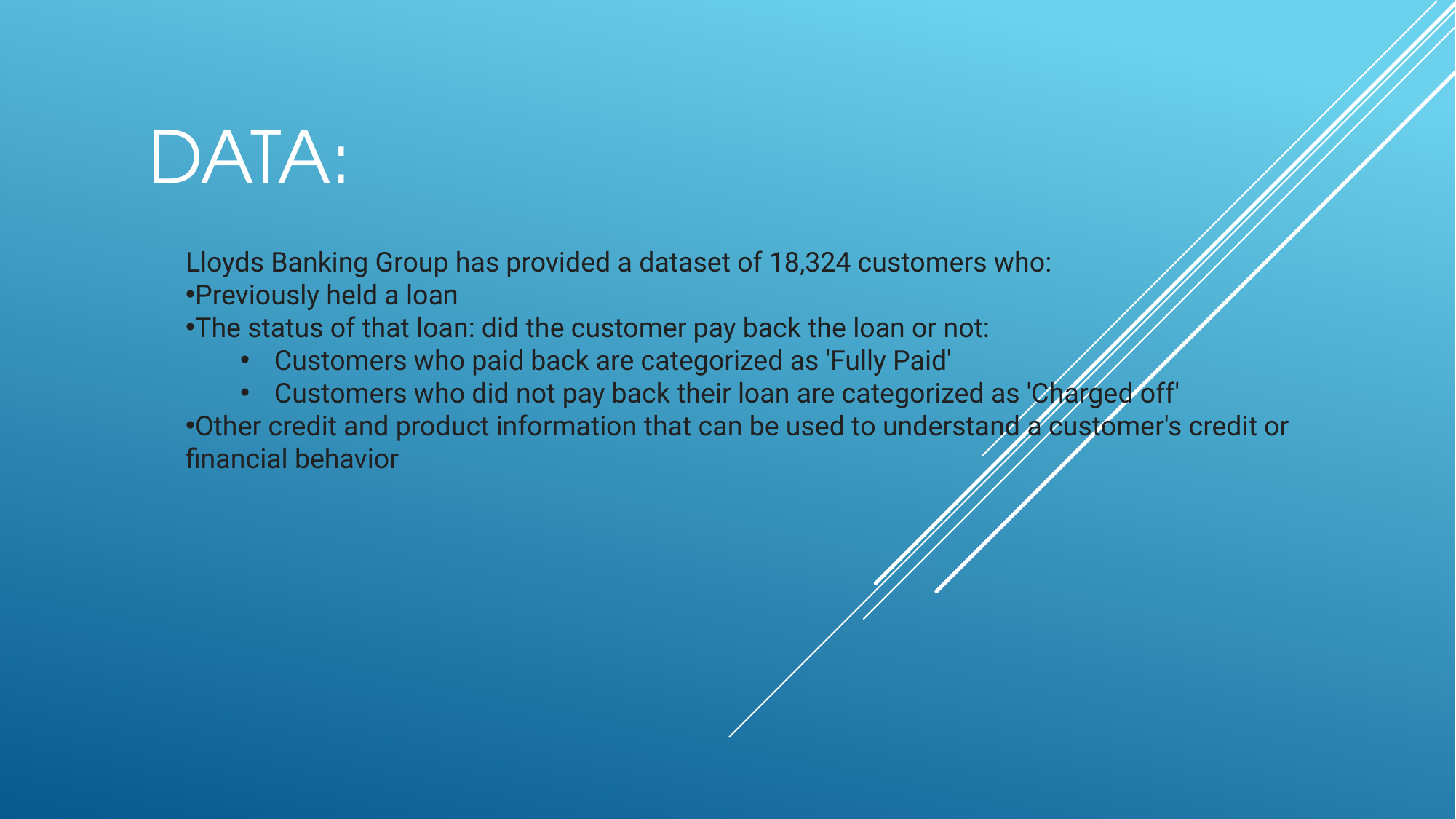

# Data:
Lloyds Banking Group has provided a dataset of 18,324 customers who:
Previously held a loan
The status of that loan: did the customer pay back the loan or not:
Customers who paid back are categorized as 'Fully Paid'
Customers who did not pay back their loan are categorized as 'Charged off'
Other credit and product information that can be used to understand a customer's credit or financial behavior